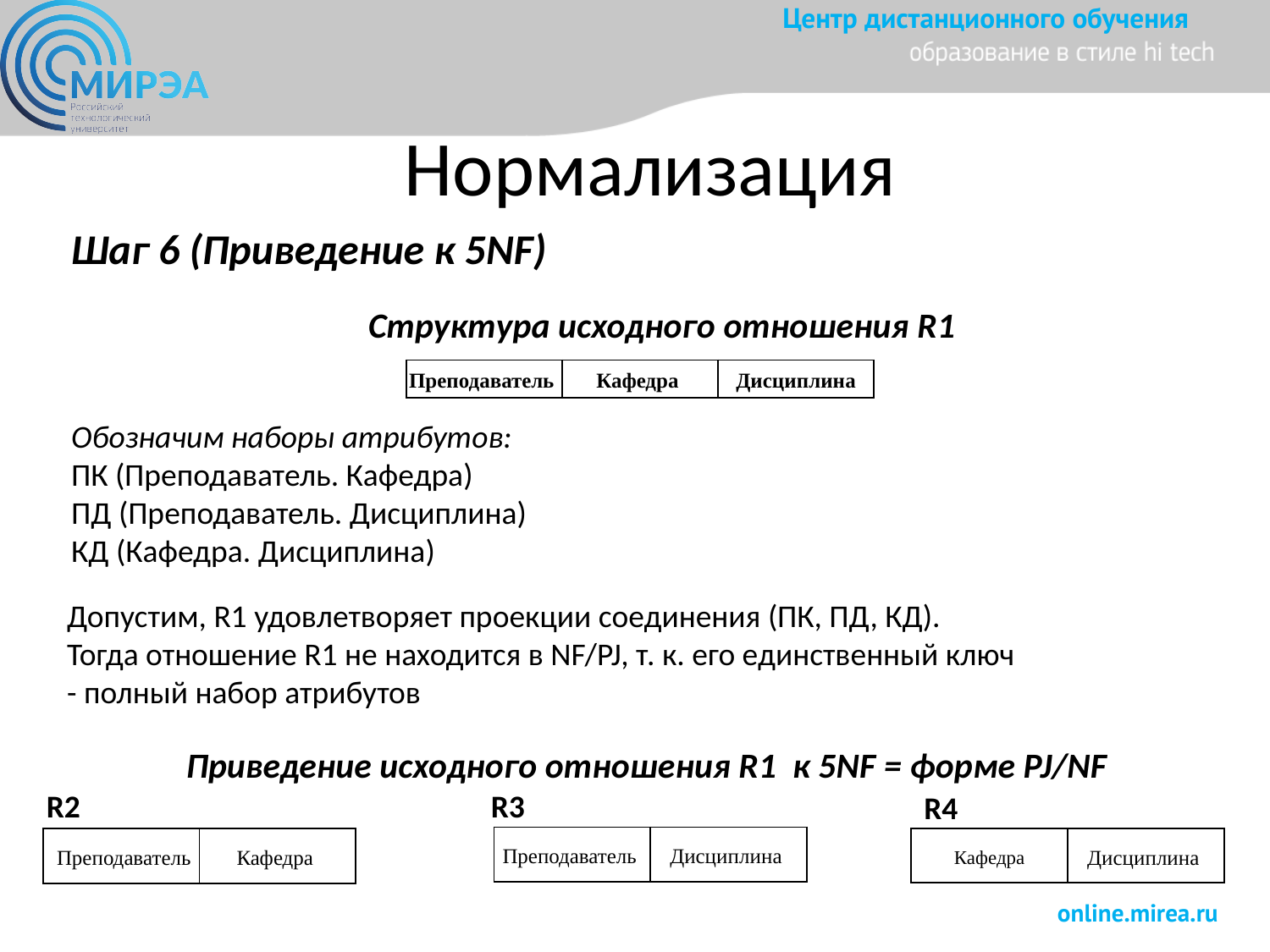

# Нормализация
Шаг 6 (Приведение к 5NF)
Структура исходного отношения R1
| Преподаватель | Кафедра | Дисциплина |
| --- | --- | --- |
Обозначим наборы атрибутов:
ПК (Преподаватель. Кафедра)
ПД (Преподаватель. Дисциплина)
КД (Кафедра. Дисциплина)
Допустим, R1 удовлетворяет проекции соединения (ПК, ПД, КД).
Тогда отношение R1 не находится в NF/PJ, т. к. его единственный ключ - полный набор атрибутов
Приведение исходного отношения R1  к 5NF = форме PJ/NF
R2
R3
R4
| Преподаватель | Дисциплина |
| --- | --- |
| Преподаватель | Кафедра |
| --- | --- |
| Кафедра | Дисциплина |
| --- | --- |